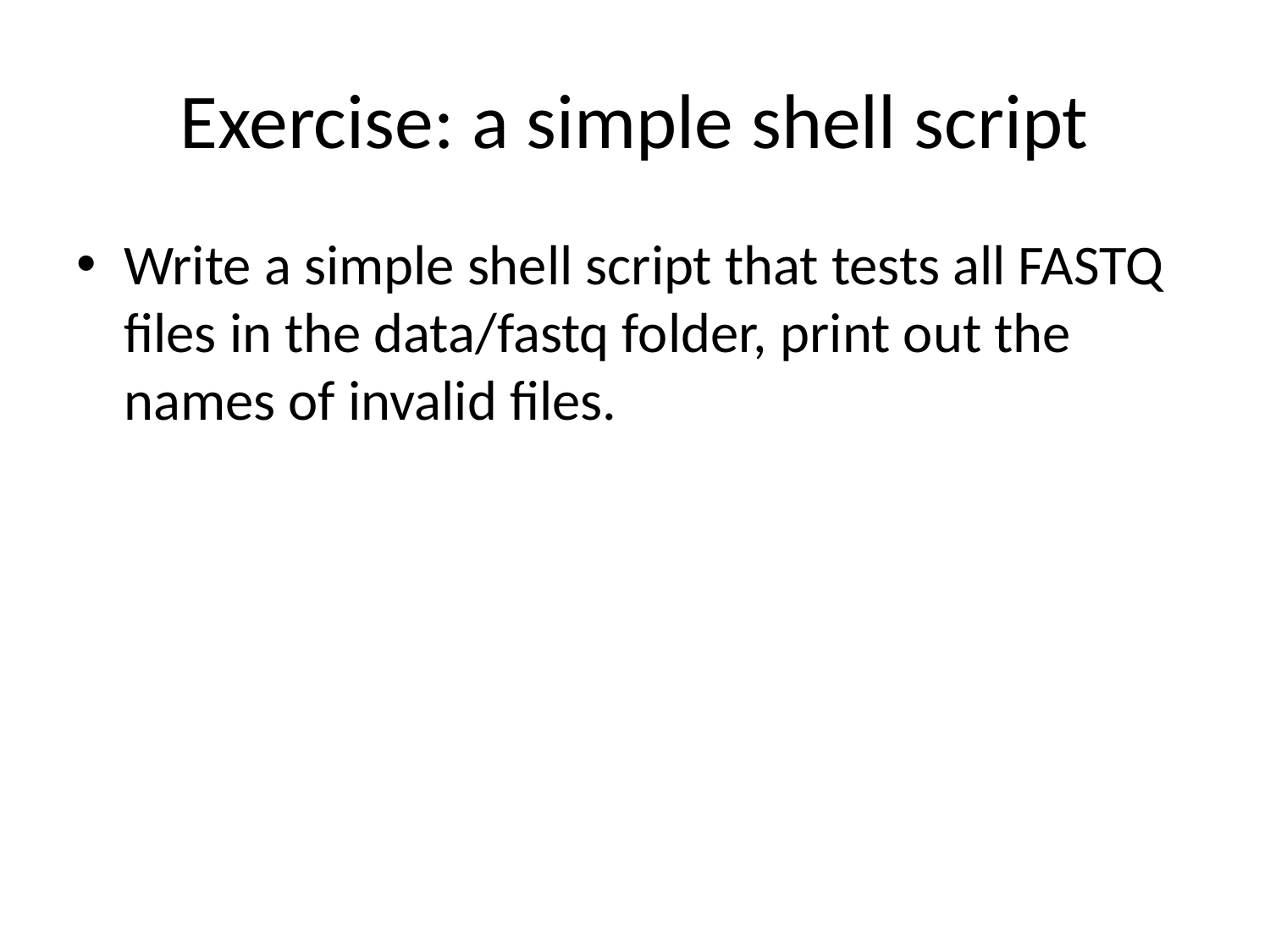

# Exercise: a simple shell script
Write a simple shell script that tests all FASTQ files in the data/fastq folder, print out the names of invalid files.